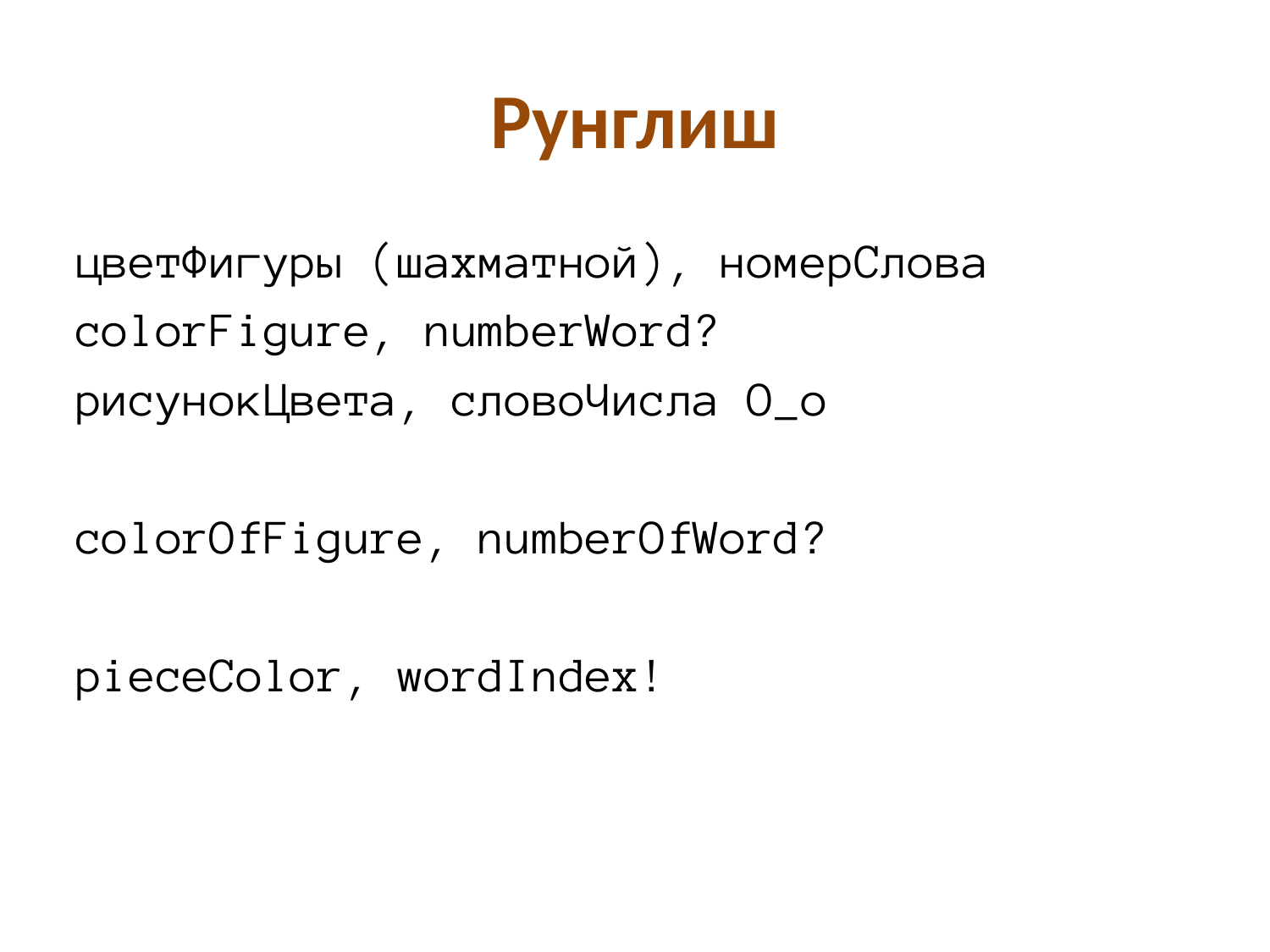

# Рунглиш
цветФигуры (шахматной), номерСлова
colorFigure, numberWord?
рисунокЦвета, словоЧисла O_o

colorOfFigure, numberOfWord?

pieceColor, wordIndex!